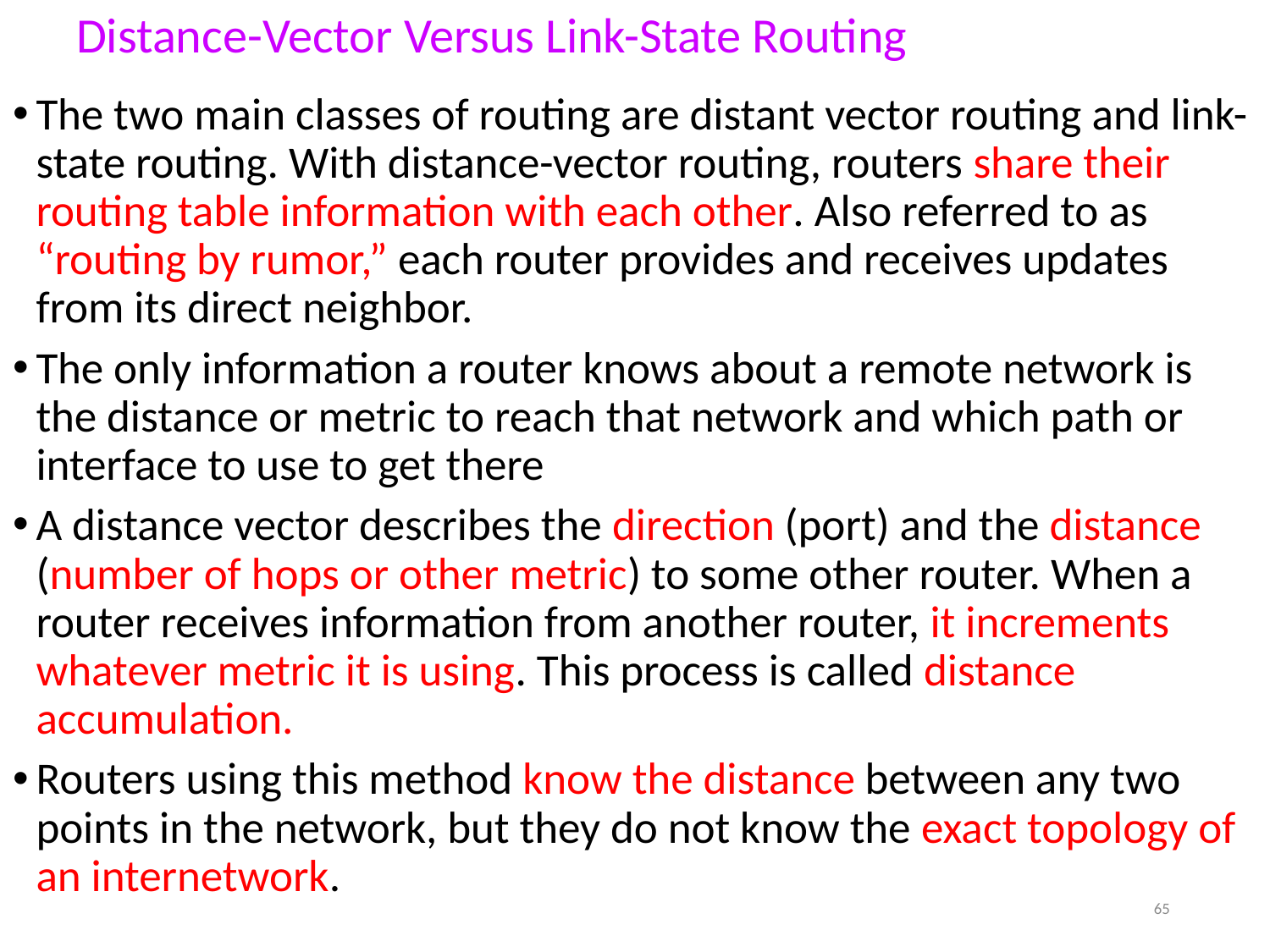

# Distance-Vector Versus Link-State Routing
The two main classes of routing are distant vector routing and link-state routing. With distance-vector routing, routers share their routing table information with each other. Also referred to as “routing by rumor,” each router provides and receives updates from its direct neighbor.
The only information a router knows about a remote network is the distance or metric to reach that network and which path or interface to use to get there
A distance vector describes the direction (port) and the distance (number of hops or other metric) to some other router. When a router receives information from another router, it increments whatever metric it is using. This process is called distance accumulation.
Routers using this method know the distance between any two points in the network, but they do not know the exact topology of an internetwork.
65